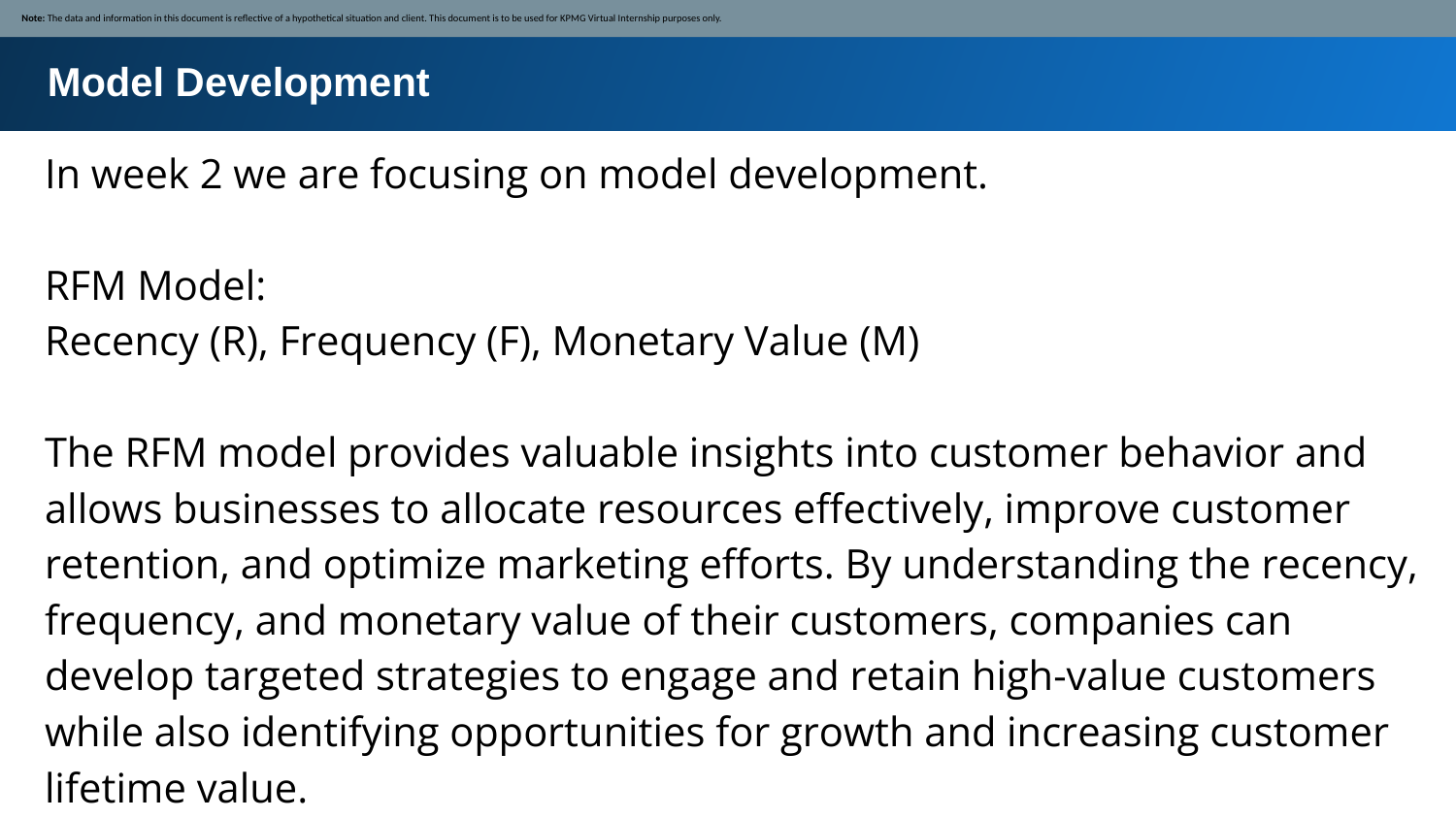

Note: The data and information in this document is reflective of a hypothetical situation and client. This document is to be used for KPMG Virtual Internship purposes only.
Model Development
In week 2 we are focusing on model development.

RFM Model:
Recency (R), Frequency (F), Monetary Value (M)

The RFM model provides valuable insights into customer behavior and allows businesses to allocate resources effectively, improve customer retention, and optimize marketing efforts. By understanding the recency, frequency, and monetary value of their customers, companies can develop targeted strategies to engage and retain high-value customers while also identifying opportunities for growth and increasing customer lifetime value.